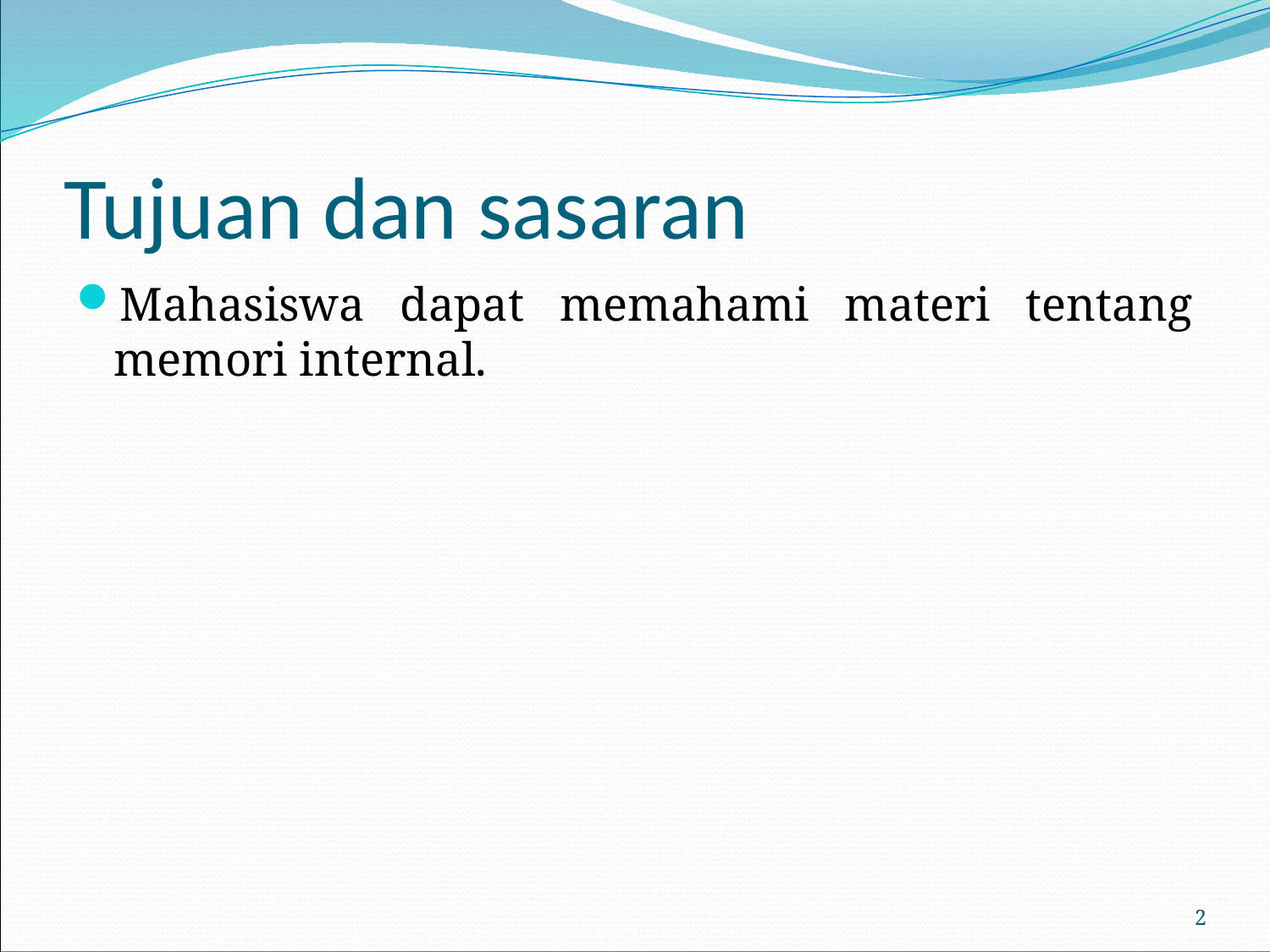

# Tujuan dan sasaran
Mahasiswa dapat memahami materi tentang memori internal.
2